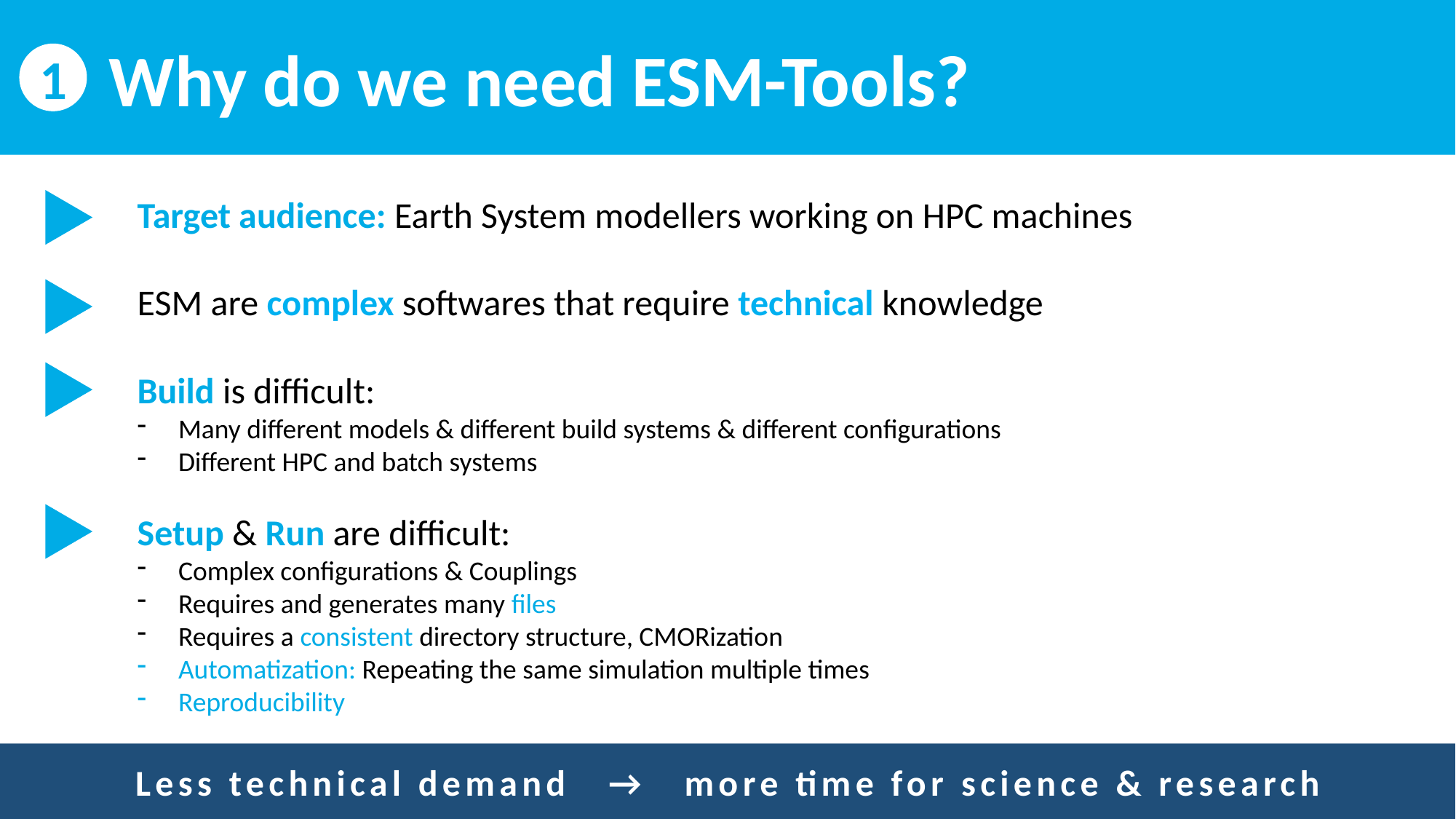

Why do we need ESM-Tools?
1
Target audience: Earth System modellers working on HPC machines

ESM are complex softwares that require technical knowledge

Build is difficult:
Many different models & different build systems & different configurations
Different HPC and batch systems

Setup & Run are difficult:
Complex configurations & Couplings
Requires and generates many files
Requires a consistent directory structure, CMORization
Automatization: Repeating the same simulation multiple times
Reproducibility

Less technical demand   →   more time for science & research